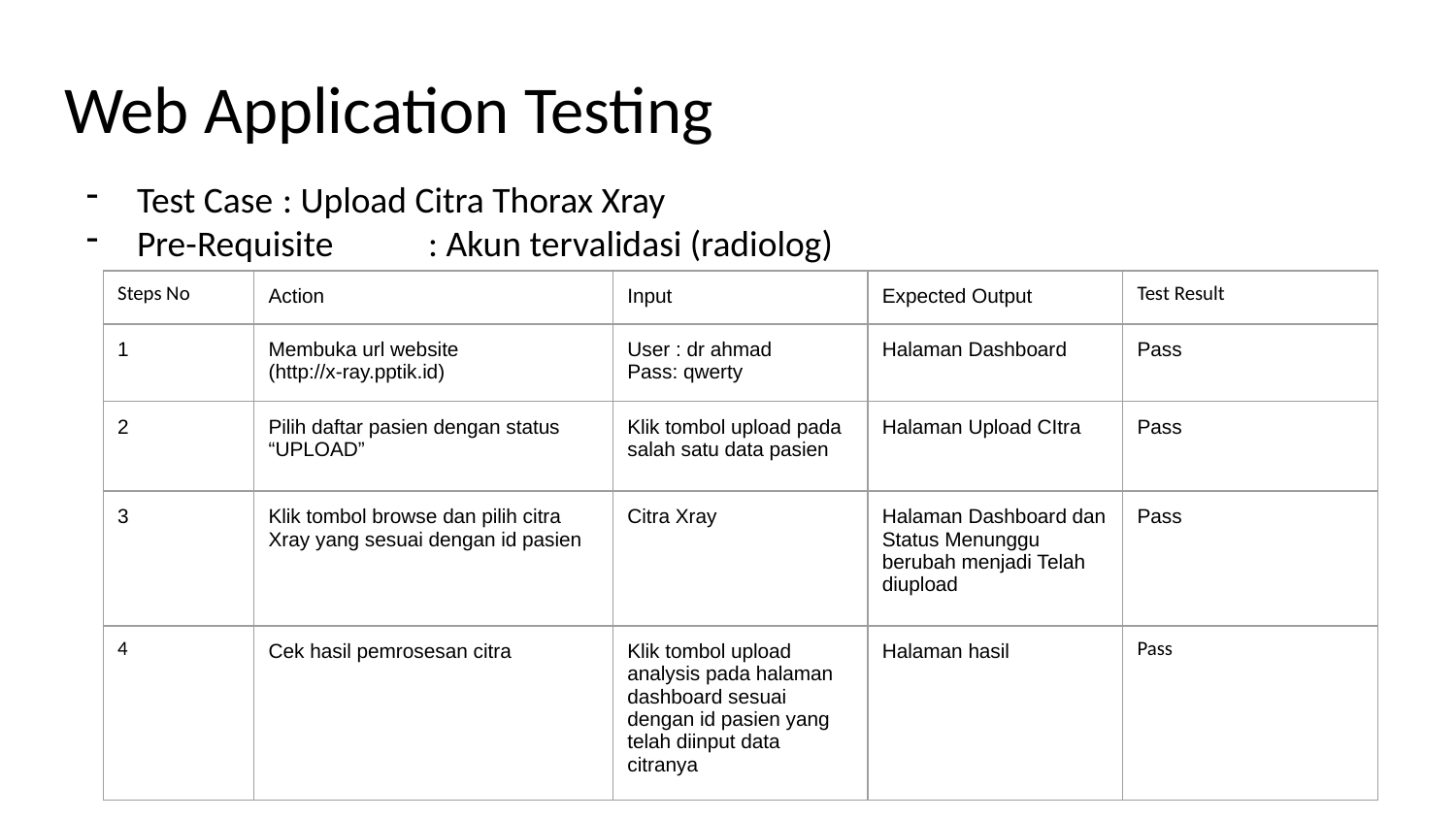

# Web Application Testing
Test Case	: Upload Citra Thorax Xray
Pre-Requisite 	: Akun tervalidasi (radiolog)
| Steps No | Action | Input | Expected Output | Test Result |
| --- | --- | --- | --- | --- |
| 1 | Membuka url website (http://x-ray.pptik.id) | User : dr ahmad Pass: qwerty | Halaman Dashboard | Pass |
| 2 | Pilih daftar pasien dengan status “UPLOAD” | Klik tombol upload pada salah satu data pasien | Halaman Upload CItra | Pass |
| 3 | Klik tombol browse dan pilih citra Xray yang sesuai dengan id pasien | Citra Xray | Halaman Dashboard dan Status Menunggu berubah menjadi Telah diupload | Pass |
| 4 | Cek hasil pemrosesan citra | Klik tombol upload analysis pada halaman dashboard sesuai dengan id pasien yang telah diinput data citranya | Halaman hasil | Pass |
22